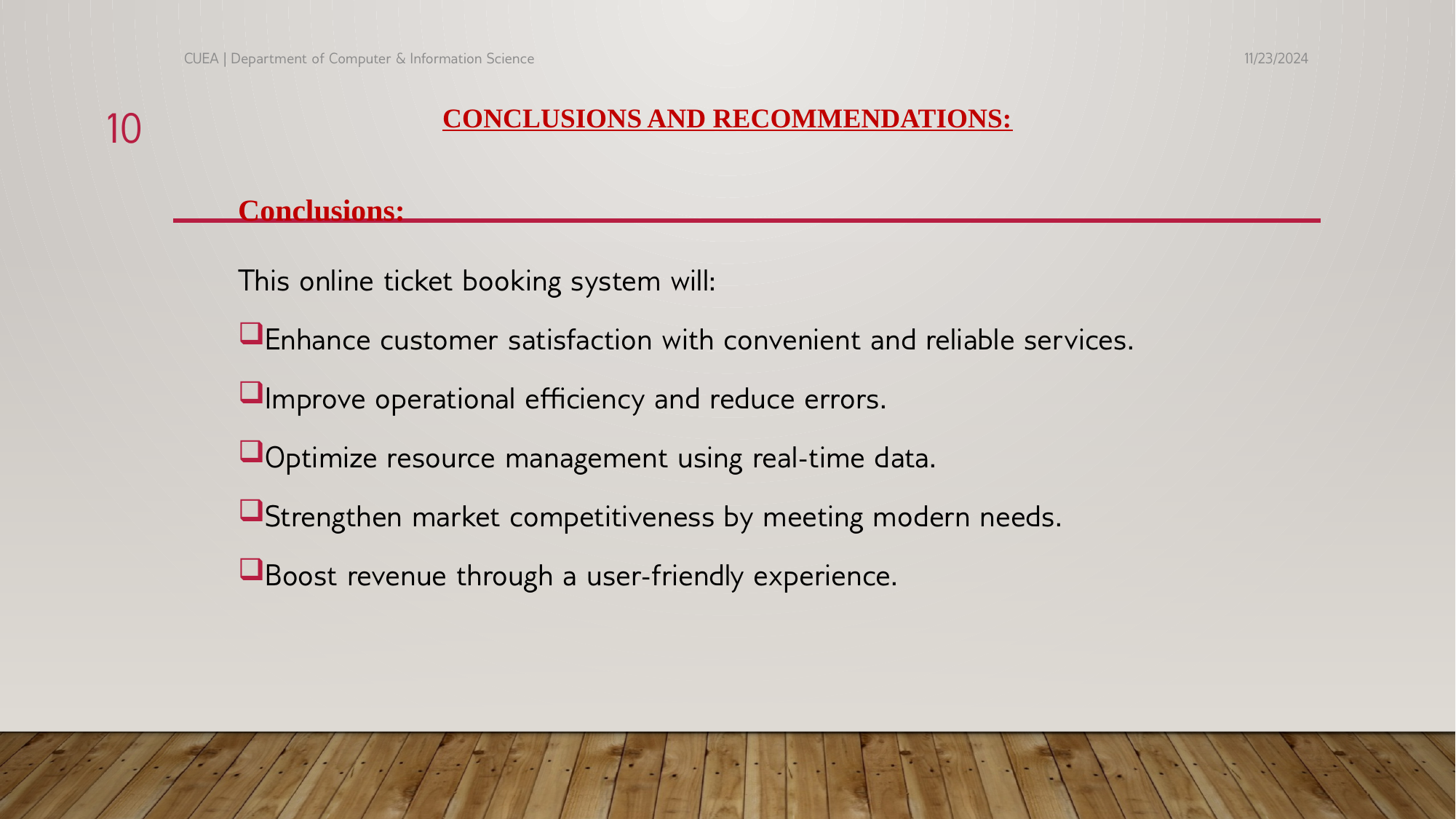

CUEA | Department of Computer & Information Science
11/23/2024
# CONCLUSIONS AND RECOMMENDATIONS:
10
Conclusions:
This online ticket booking system will:
Enhance customer satisfaction with convenient and reliable services.
Improve operational efficiency and reduce errors.
Optimize resource management using real-time data.
Strengthen market competitiveness by meeting modern needs.
Boost revenue through a user-friendly experience.